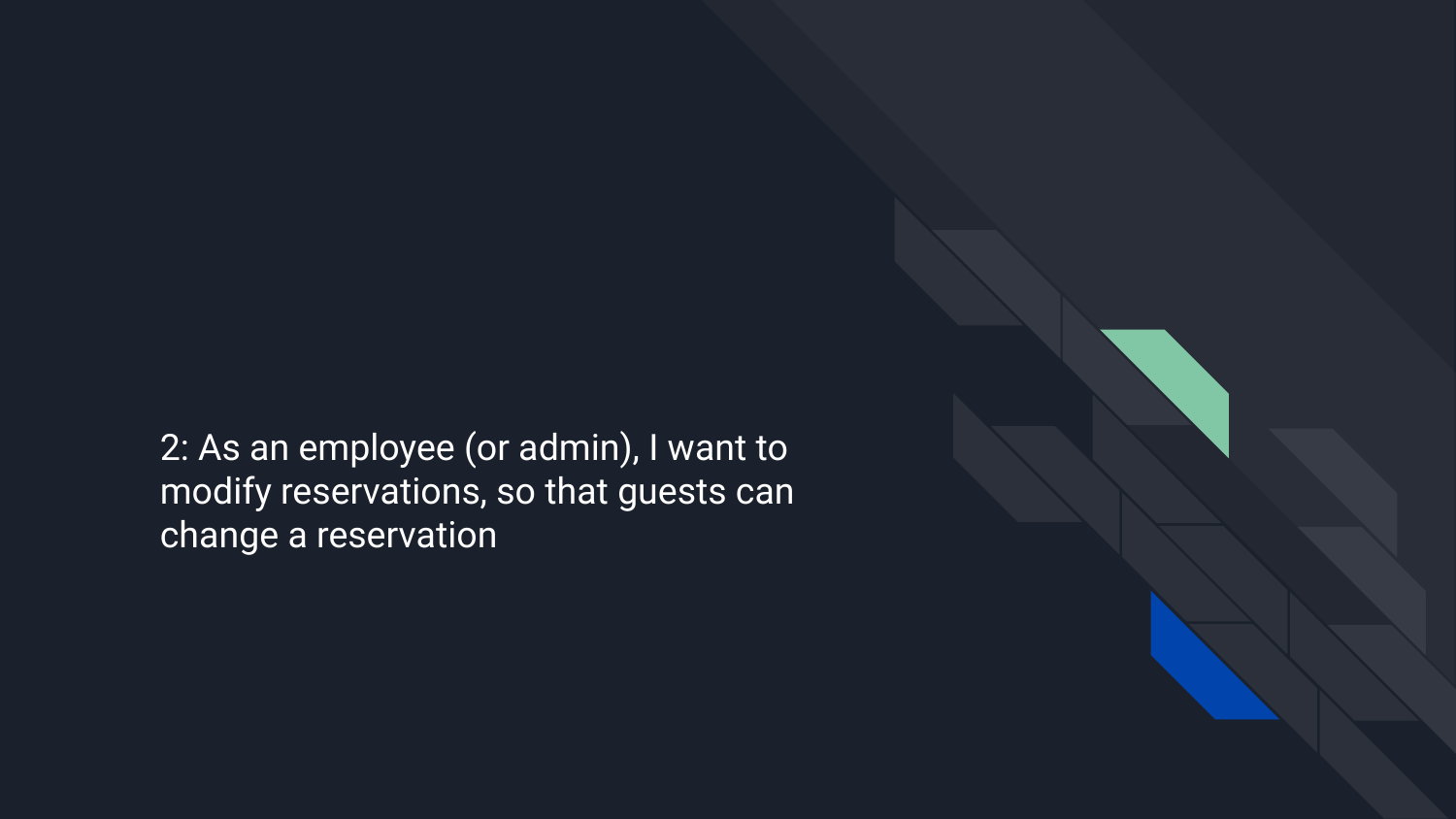

# 2: As an employee (or admin), I want to modify reservations, so that guests can change a reservation